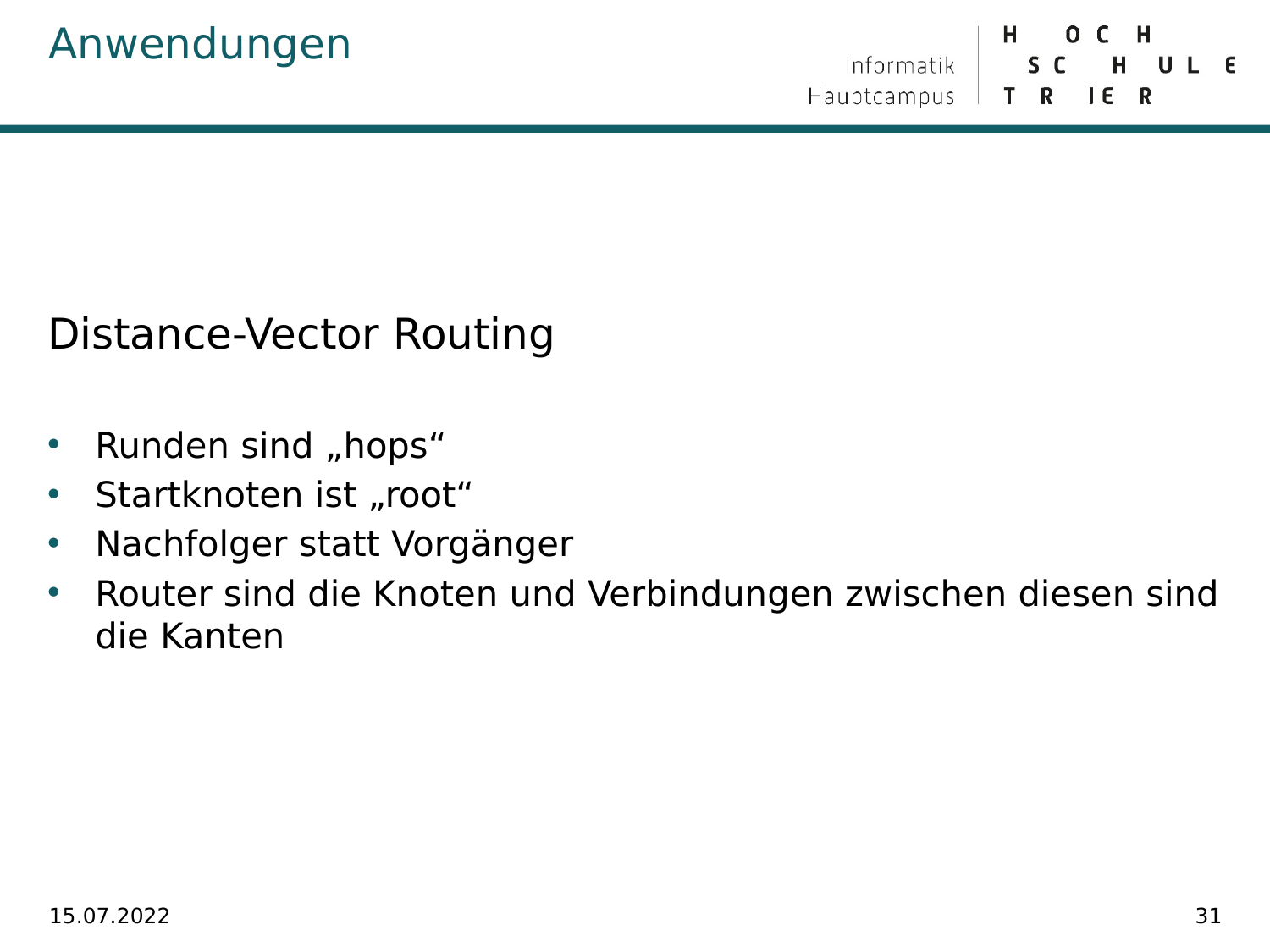

# Anwendungen
Distance-Vector Routing

Runden sind „hops“
Startknoten ist „root“
Nachfolger statt Vorgänger
Router sind die Knoten und Verbindungen zwischen diesen sind die Kanten

15.07.2022

31